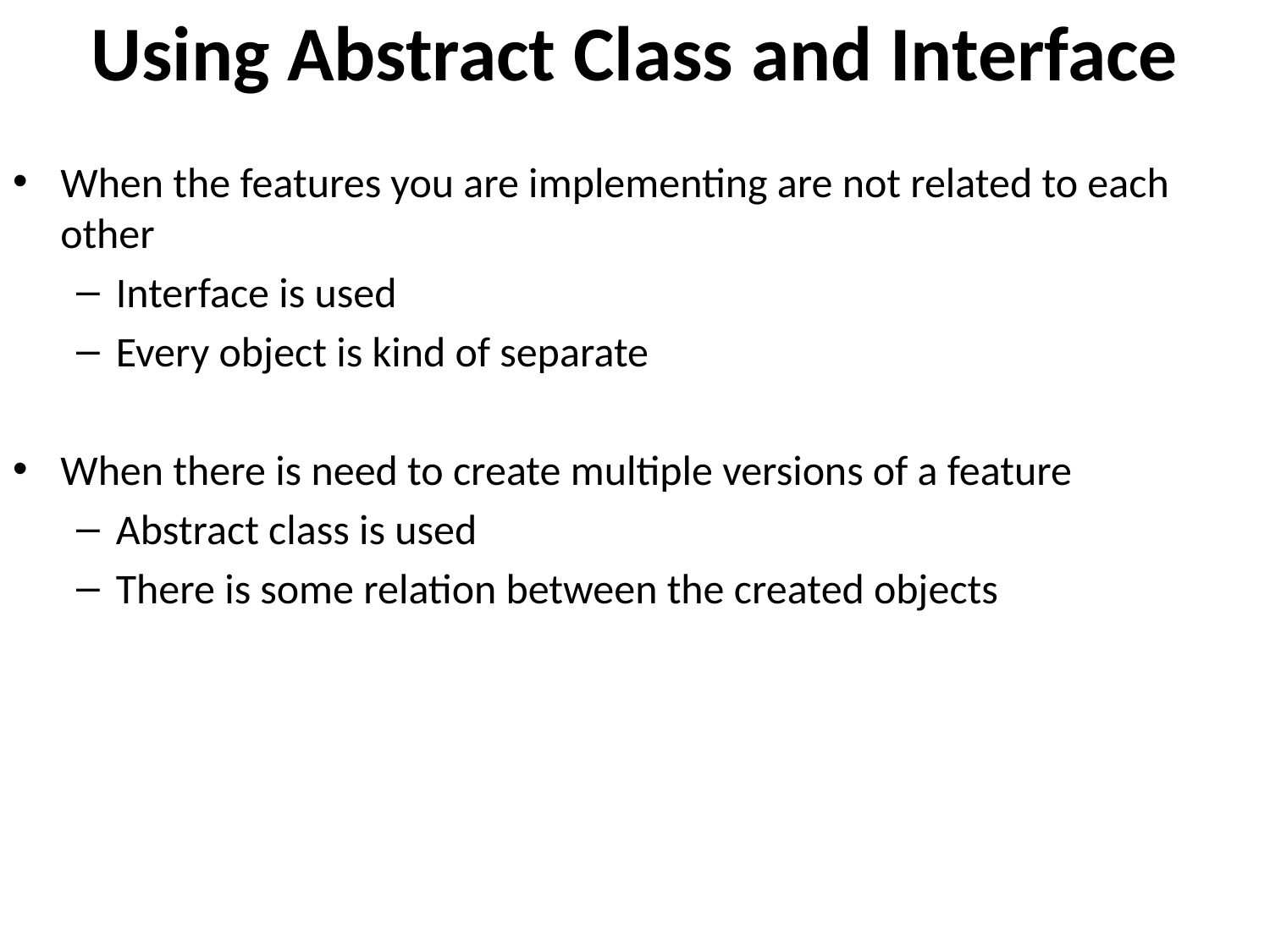

# Using Abstract Class and Interface
When the features you are implementing are not related to each other
Interface is used
Every object is kind of separate

When there is need to create multiple versions of a feature
Abstract class is used
There is some relation between the created objects